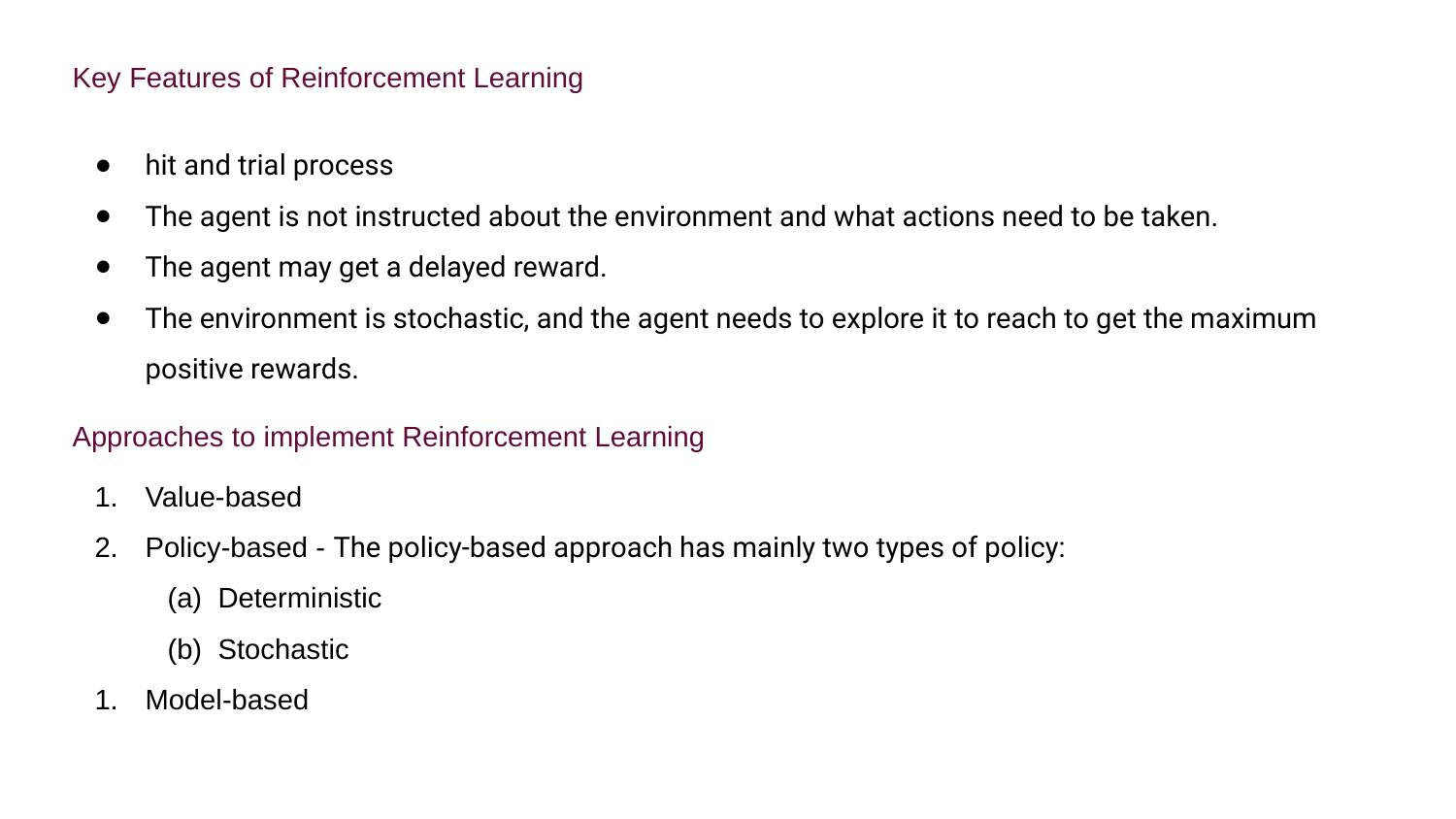

Key Features of Reinforcement Learning
hit and trial process
The agent is not instructed about the environment and what actions need to be taken.
The agent may get a delayed reward.
The environment is stochastic, and the agent needs to explore it to reach to get the maximum positive rewards.
Approaches to implement Reinforcement Learning
Value-based
Policy-based - The policy-based approach has mainly two types of policy:
Deterministic
Stochastic
Model-based